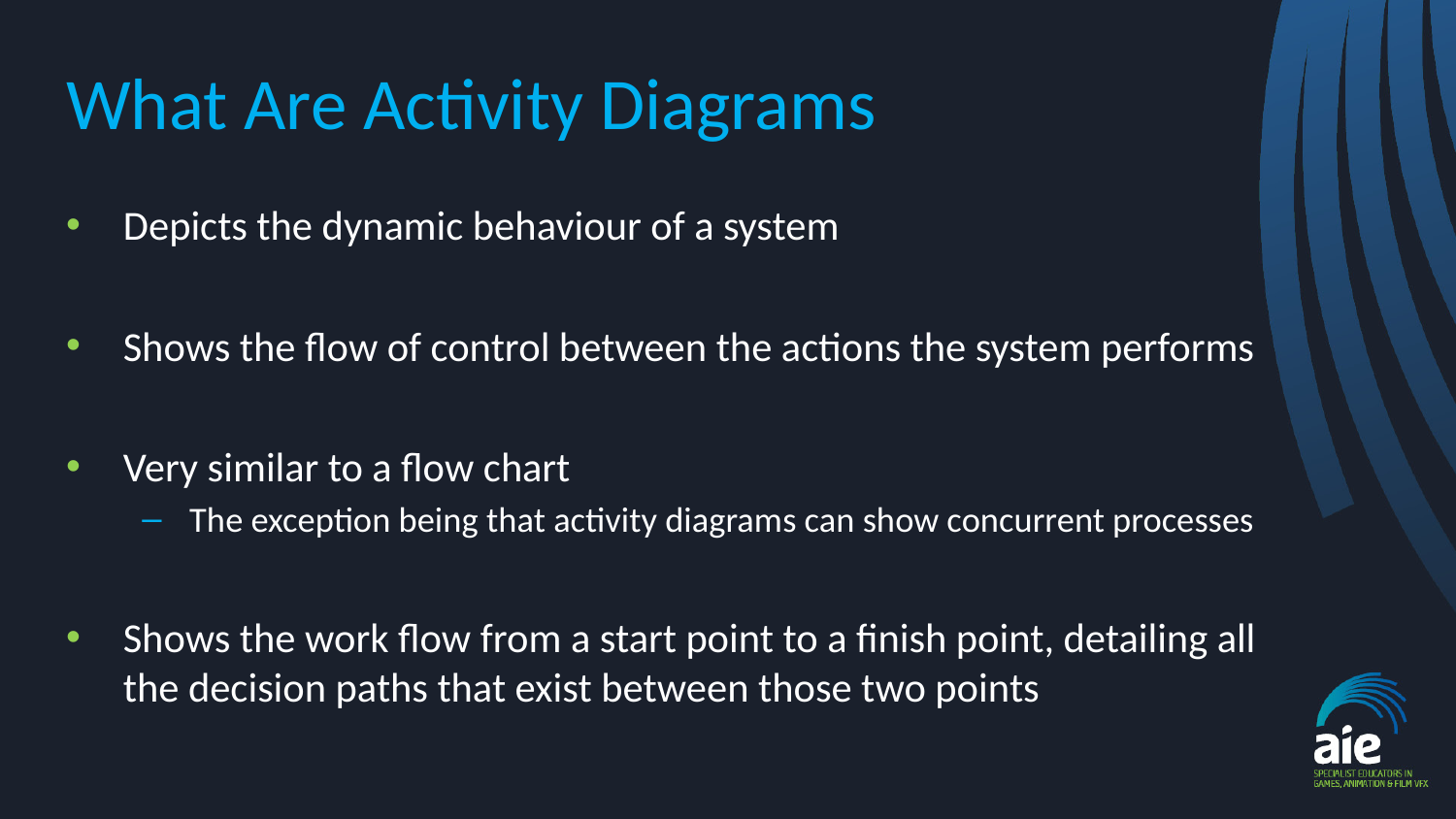

# What Are Activity Diagrams
Depicts the dynamic behaviour of a system

Shows the flow of control between the actions the system performs

Very similar to a flow chart
The exception being that activity diagrams can show concurrent processes

Shows the work flow from a start point to a finish point, detailing all the decision paths that exist between those two points